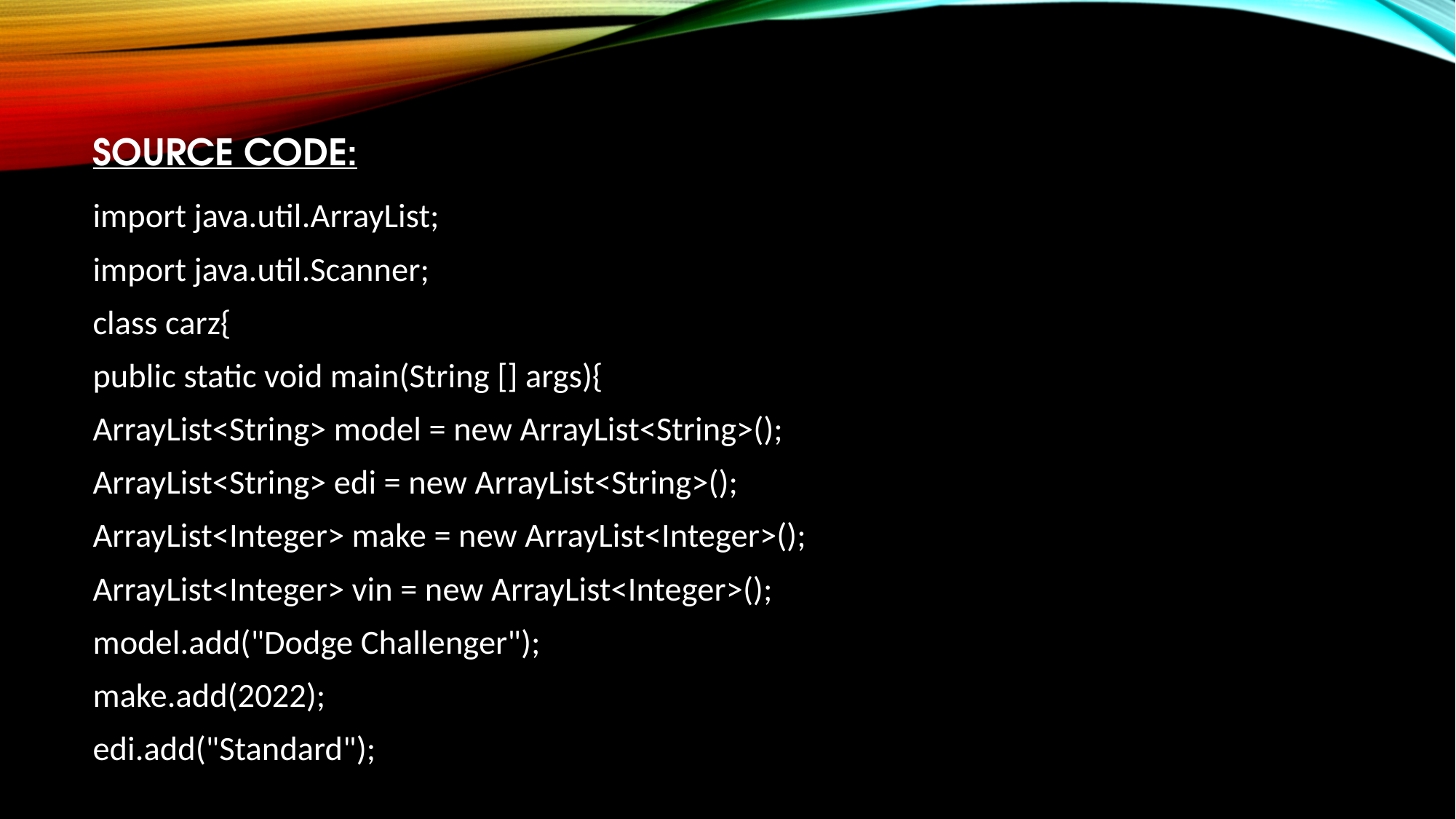

# Source code:
import java.util.ArrayList;
import java.util.Scanner;
class carz{
public static void main(String [] args){
ArrayList<String> model = new ArrayList<String>();
ArrayList<String> edi = new ArrayList<String>();
ArrayList<Integer> make = new ArrayList<Integer>();
ArrayList<Integer> vin = new ArrayList<Integer>();
model.add("Dodge Challenger");
make.add(2022);
edi.add("Standard");